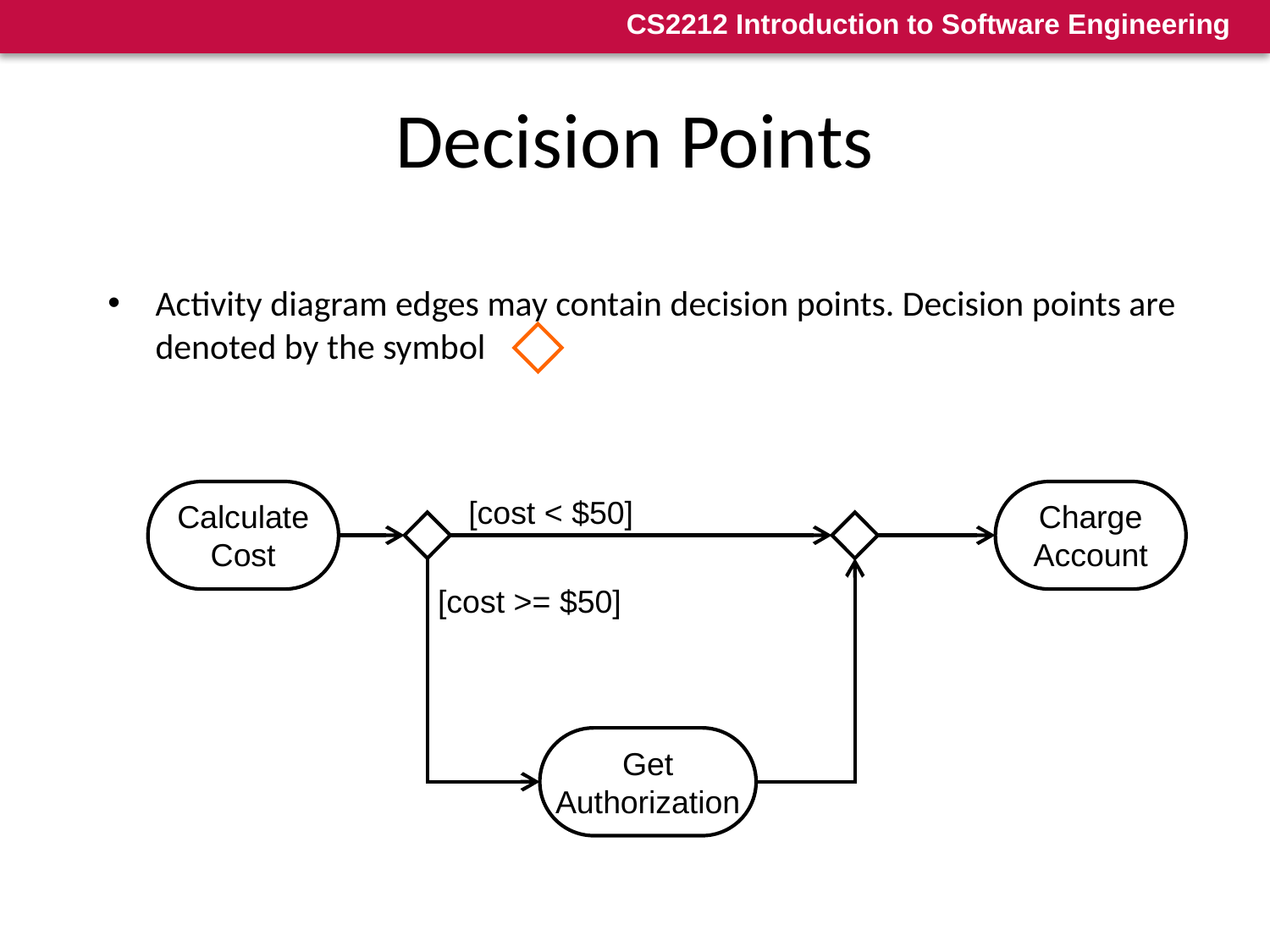

# Decision Points
Activity diagram edges may contain decision points. Decision points are denoted by the symbol

Calculate
Cost
Charge
Account
[cost < $50]

[cost >= $50]
Get
Authorization